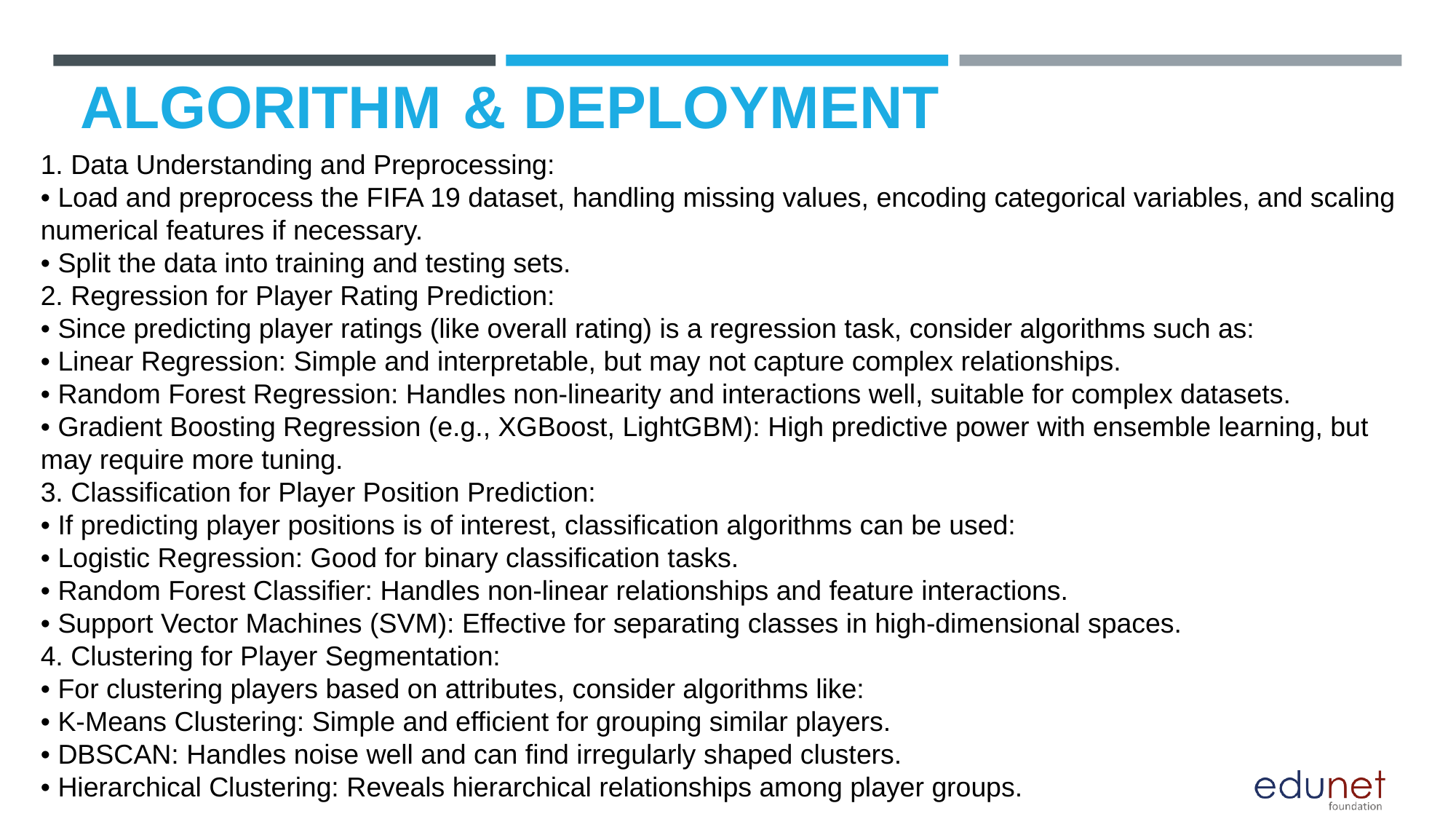

# ALGORITHM & DEPLOYMENT
1. Data Understanding and Preprocessing:
• Load and preprocess the FIFA 19 dataset, handling missing values, encoding categorical variables, and scaling numerical features if necessary.
• Split the data into training and testing sets.
2. Regression for Player Rating Prediction:
• Since predicting player ratings (like overall rating) is a regression task, consider algorithms such as:
• Linear Regression: Simple and interpretable, but may not capture complex relationships.
• Random Forest Regression: Handles non-linearity and interactions well, suitable for complex datasets.
• Gradient Boosting Regression (e.g., XGBoost, LightGBM): High predictive power with ensemble learning, but may require more tuning.
3. Classification for Player Position Prediction:
• If predicting player positions is of interest, classification algorithms can be used:
• Logistic Regression: Good for binary classification tasks.
• Random Forest Classifier: Handles non-linear relationships and feature interactions.
• Support Vector Machines (SVM): Effective for separating classes in high-dimensional spaces.
4. Clustering for Player Segmentation:
• For clustering players based on attributes, consider algorithms like:
• K-Means Clustering: Simple and efficient for grouping similar players.
• DBSCAN: Handles noise well and can find irregularly shaped clusters.
• Hierarchical Clustering: Reveals hierarchical relationships among player groups.

Model Deployment:

1. Model Training and Evaluation:
• Train selected algorithms using the training dataset and evaluate their performance on the testing dataset using appropriate metrics (e.g., Mean Squared Error for regression, Accuracy for classification).
2. Model Optimization:
• Fine-tune hyperparameters of the selected algorithms using techniques like grid search, random search, or Bayesian optimization to improve model performance.
3. Model Serialization:
• Serialize the trained models using libraries like pickle or joblib to save them as binary files.
4. Web Service Deployment:
• Use a web framework such as Flask or FastAPI to create a RESTful API for model deployment.
• Load the serialized model within the API and define endpoints for making predictions.
5. Scalability and Performance:
• Consider deploying the API on scalable cloud platforms like AWS, Azure, or Google Cloud Platform for efficient resource management and scalability.
• Monitor API performance, response times, and usage metrics using monitoring tools provided by cloud providers.
6. Integration and Testing:
• Integrate the deployed API with front-end applications, databases, or other systems where predictions or analysis results are required.
• Conduct thorough testing to ensure the API functions correctly, handling various input scenarios and edge cases.
7. Documentation and User Guide:
• Provide comprehensive documentation and a user guide for the deployed API, including API endpoints, input data format, expected outputs, and error handling procedures.
• Include examples and tutorials for users to understand how to interact with the API effectively.